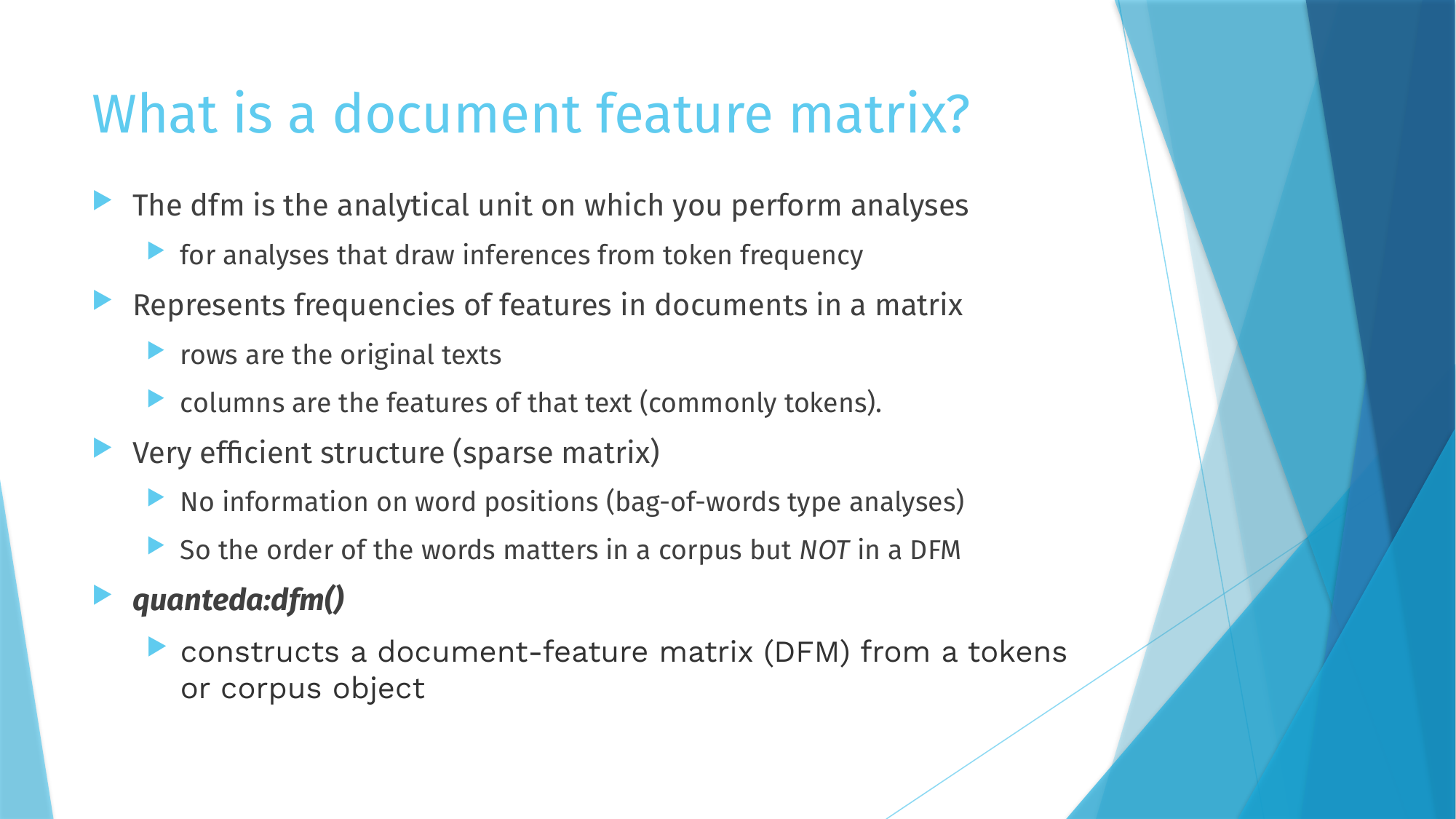

# What is a document feature matrix?
The dfm is the analytical unit on which you perform analyses
for analyses that draw inferences from token frequency
Represents frequencies of features in documents in a matrix
rows are the original texts
columns are the features of that text (commonly tokens).
Very efficient structure (sparse matrix)
No information on word positions (bag-of-words type analyses)
So the order of the words matters in a corpus but NOT in a DFM
quanteda:dfm()
constructs a document-feature matrix (DFM) from a tokens or corpus object